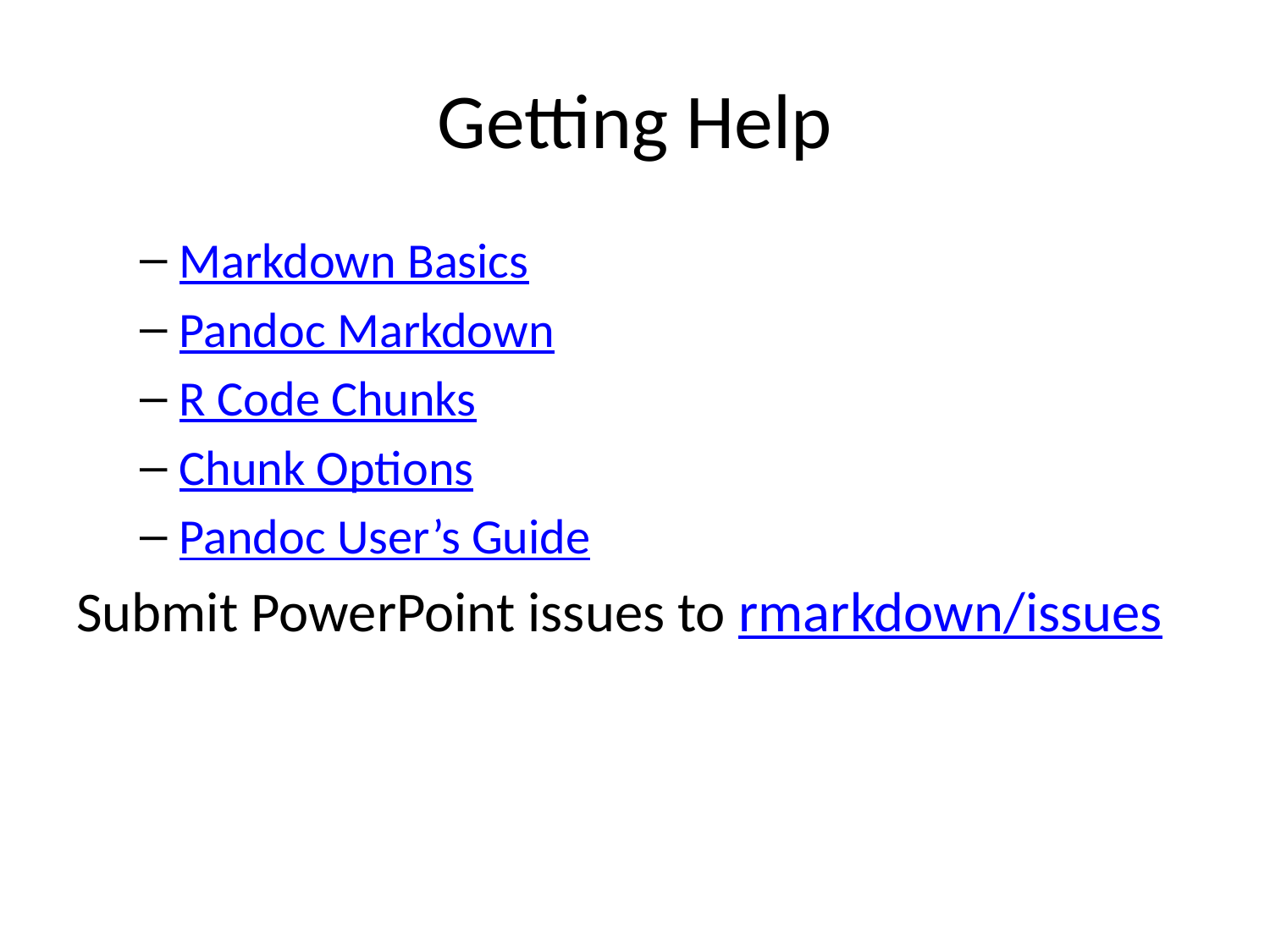

# Getting Help
Markdown Basics
Pandoc Markdown
R Code Chunks
Chunk Options
Pandoc User’s Guide
Submit PowerPoint issues to rmarkdown/issues